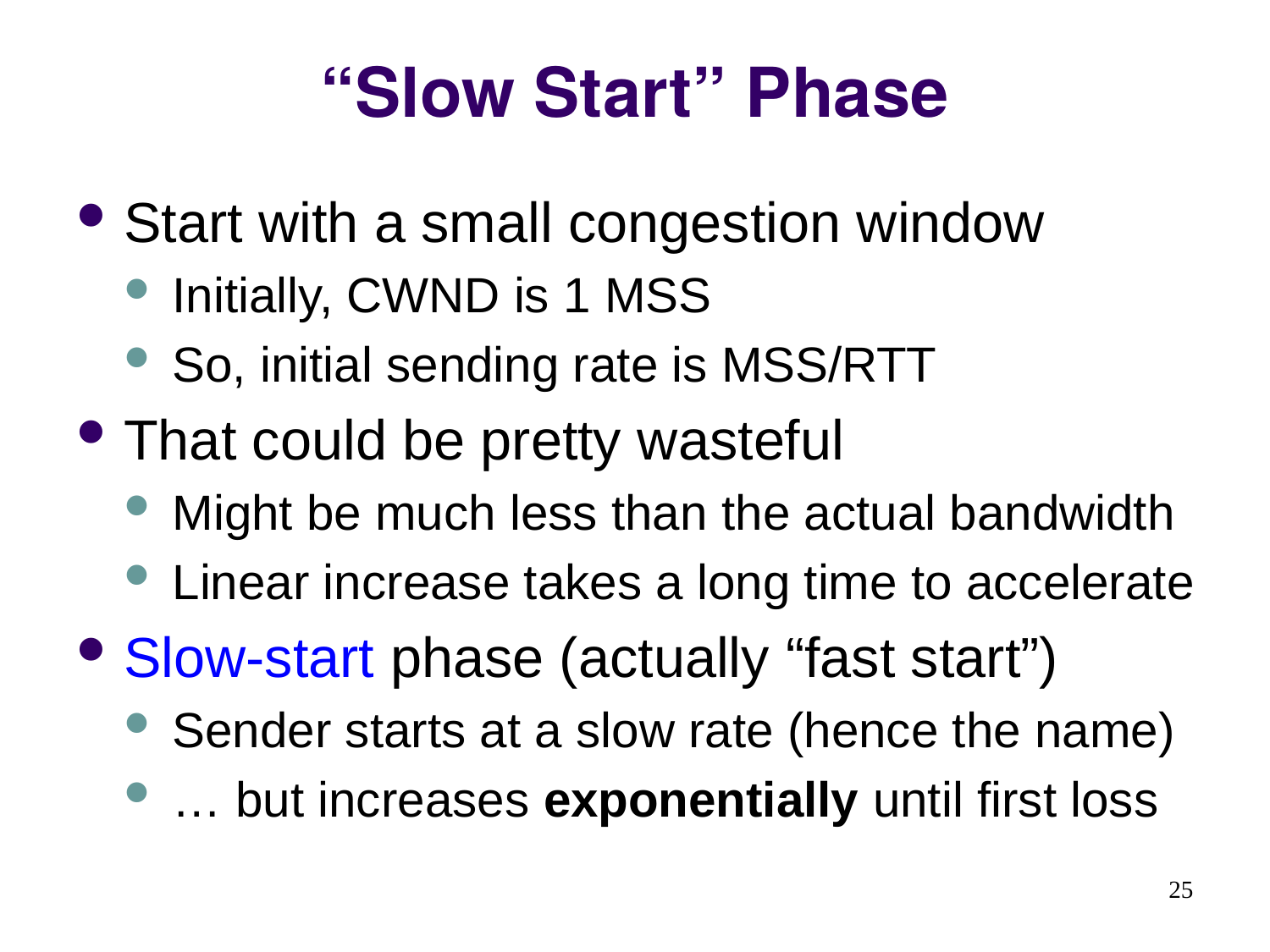

# “Slow Start” Phase
Start with a small congestion window
Initially, CWND is 1 MSS
So, initial sending rate is MSS/RTT
That could be pretty wasteful
Might be much less than the actual bandwidth
Linear increase takes a long time to accelerate
Slow-start phase (actually “fast start”)
Sender starts at a slow rate (hence the name)
… but increases exponentially until first loss
25